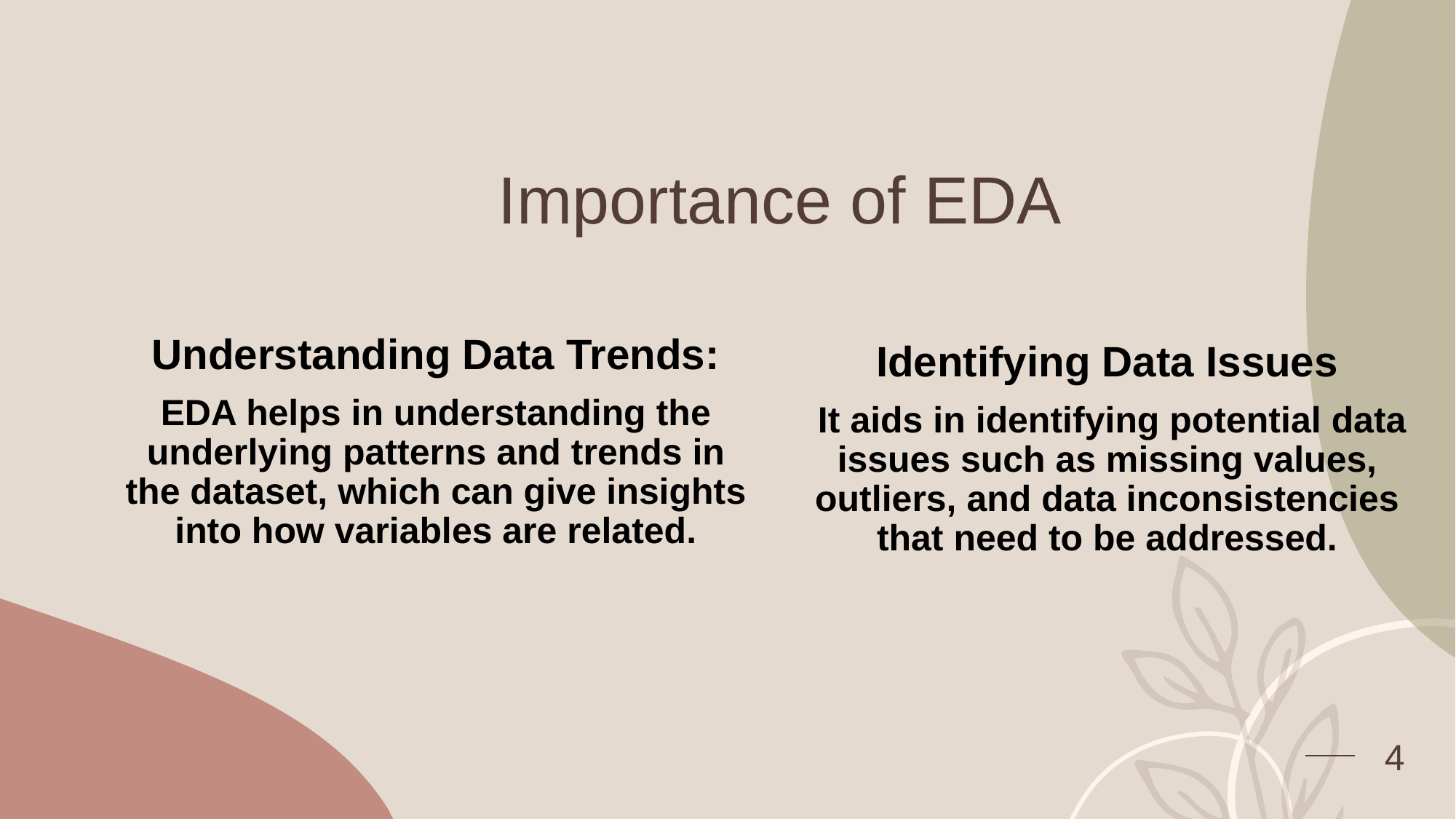

# Importance of EDA

Identifying Data Issues
 It aids in identifying potential data issues such as missing values, outliers, and data inconsistencies that need to be addressed.
Understanding Data Trends:
EDA helps in understanding the underlying patterns and trends in the dataset, which can give insights into how variables are related.
4